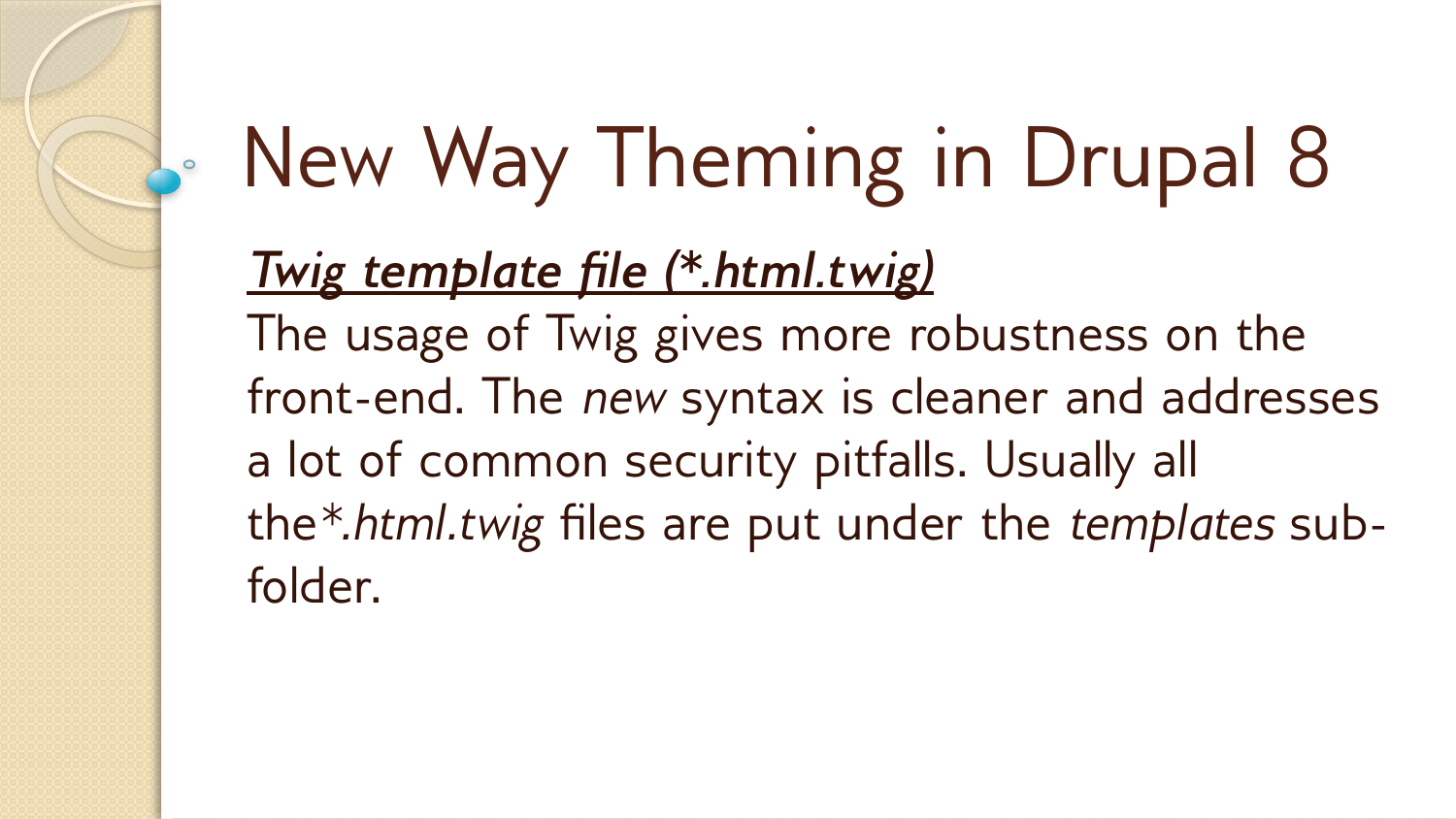

# New Way Theming in Drupal 8
Twig template file (*.html.twig)
The usage of Twig gives more robustness on the front-end. The new syntax is cleaner and addresses a lot of common security pitfalls. Usually all the*.html.twig files are put under the templates sub-folder.